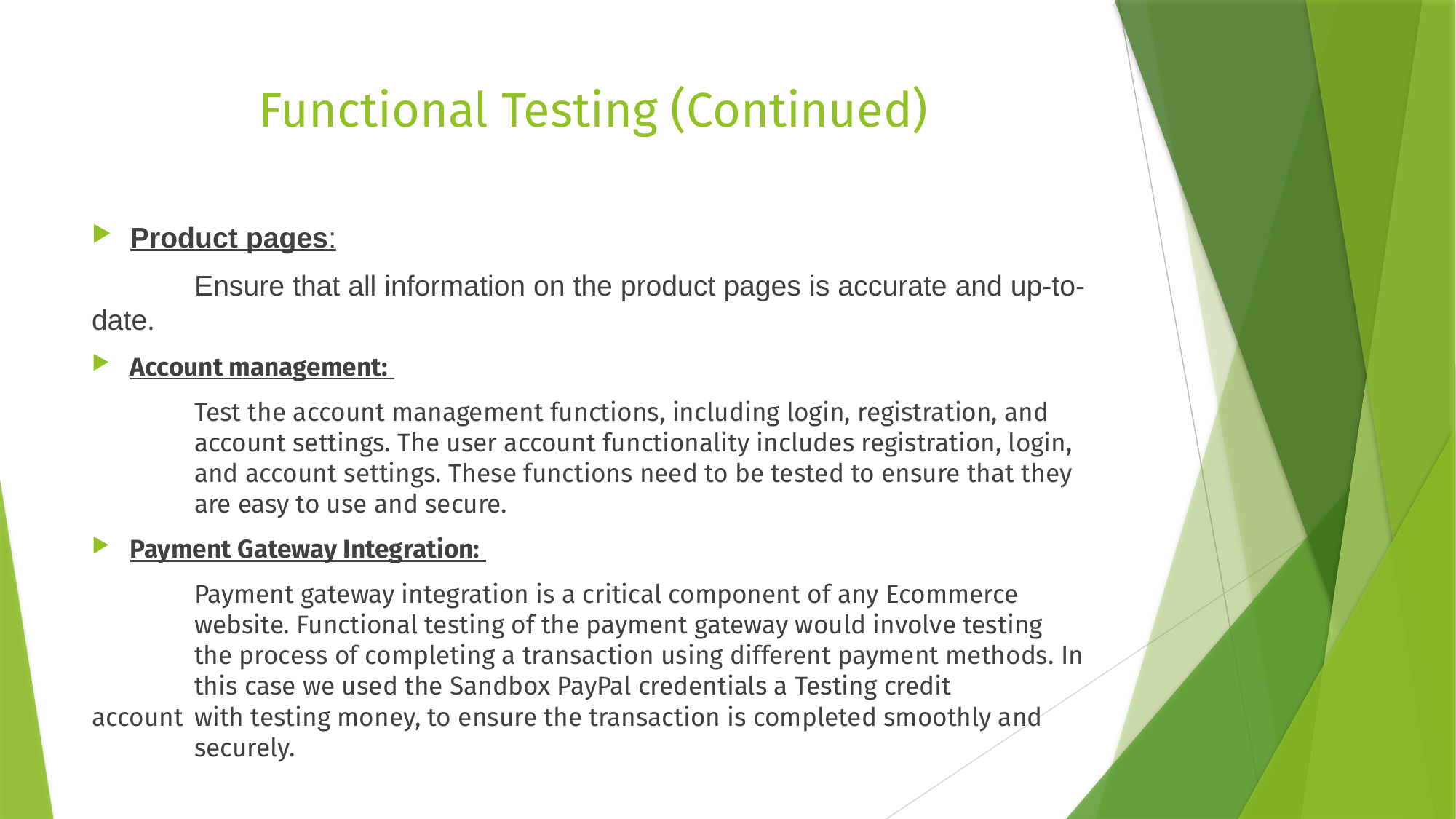

# Functional Testing (Continued)
Product pages:
	Ensure that all information on the product pages is accurate and up-to-date.
Account management:
	Test the account management functions, including login, registration, and 	account settings. The user account functionality includes registration, login, 	and account settings. These functions need to be tested to ensure that they 	are easy to use and secure.
Payment Gateway Integration:
	Payment gateway integration is a critical component of any Ecommerce 	website. Functional testing of the payment gateway would involve testing 	the process of completing a transaction using different payment methods. In 	this case we used the Sandbox PayPal credentials a Testing credit 	account 	with testing money, to ensure the transaction is completed smoothly and 	securely.